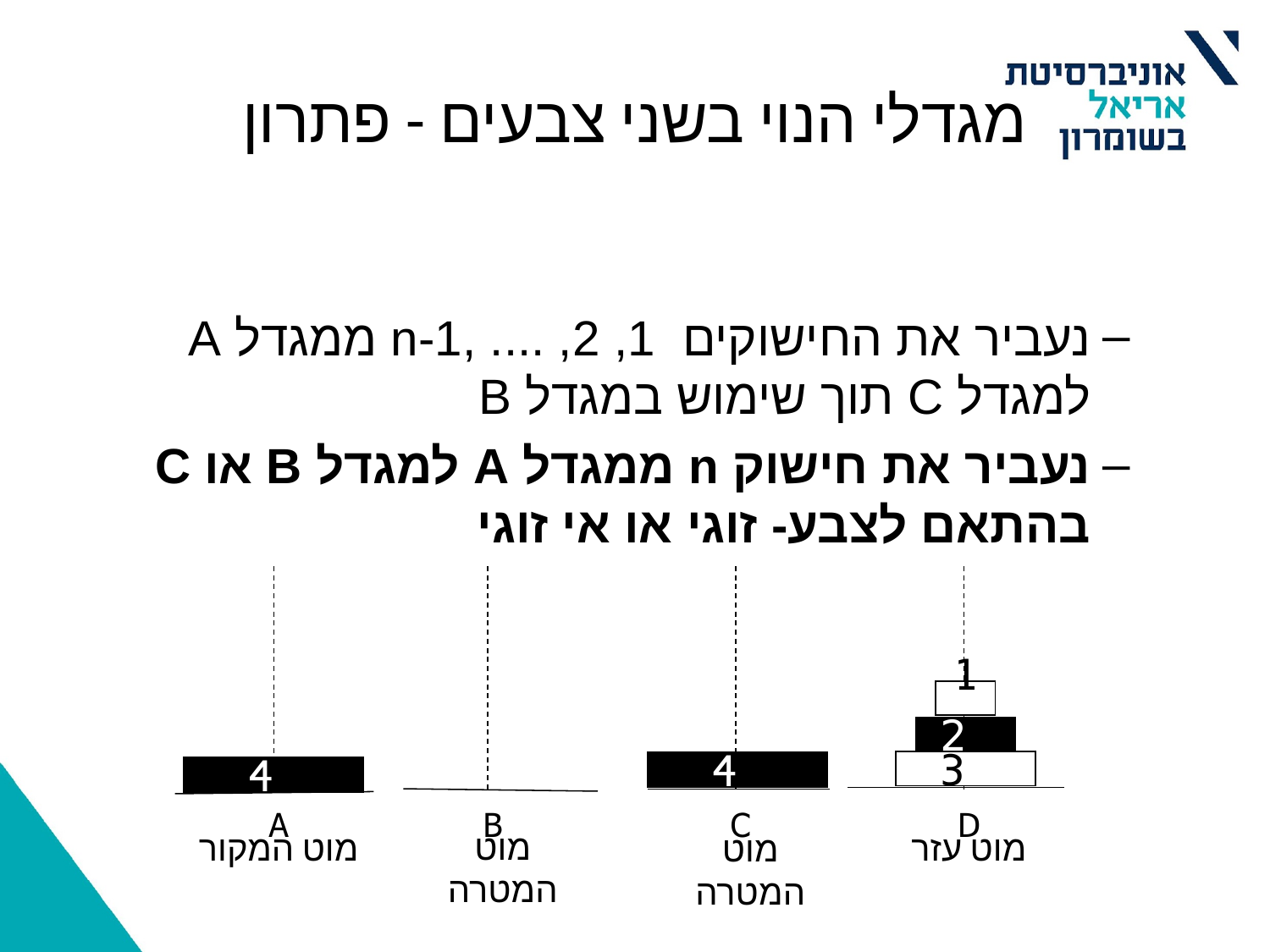

# מגדלי הנוי בשני צבעים - פתרון

נעביר את החישוקים  1, 2, .... ,n-1 ממגדל A למגדל C תוך שימוש במגדל B
נעביר את חישוק n ממגדל A למגדל B או C בהתאם לצבע- זוגי או אי זוגי

A
B
D
מוט המקור
מוט המטרה
מוט עזר
4
C
מוט המטרה
1
2
3
4